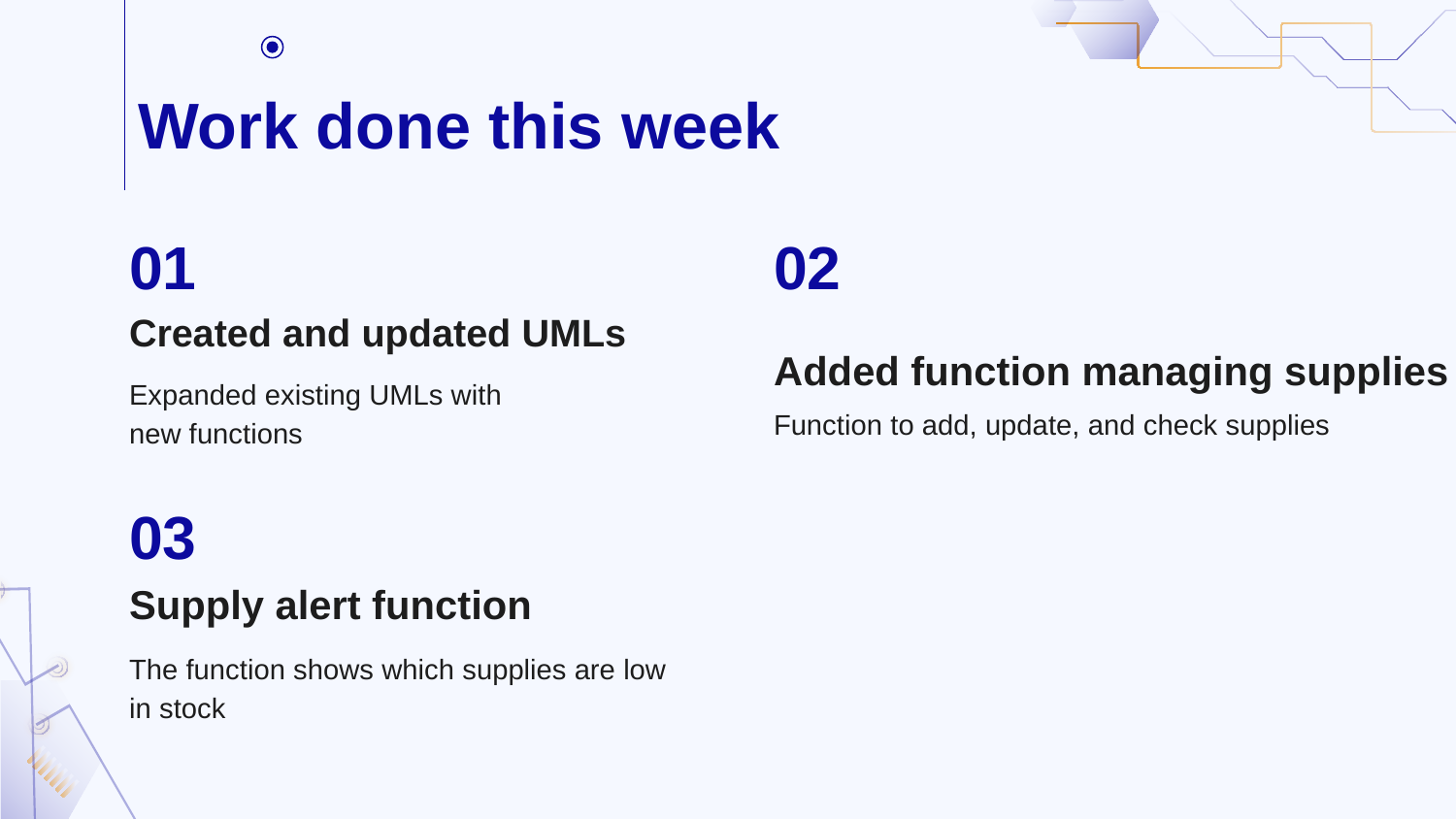

# Work done this week
01
02
Created and updated UMLs
Added function managing supplies
Expanded existing UMLs with new functions
Function to add, update, and check supplies
03
Supply alert function
The function shows which supplies are low in stock